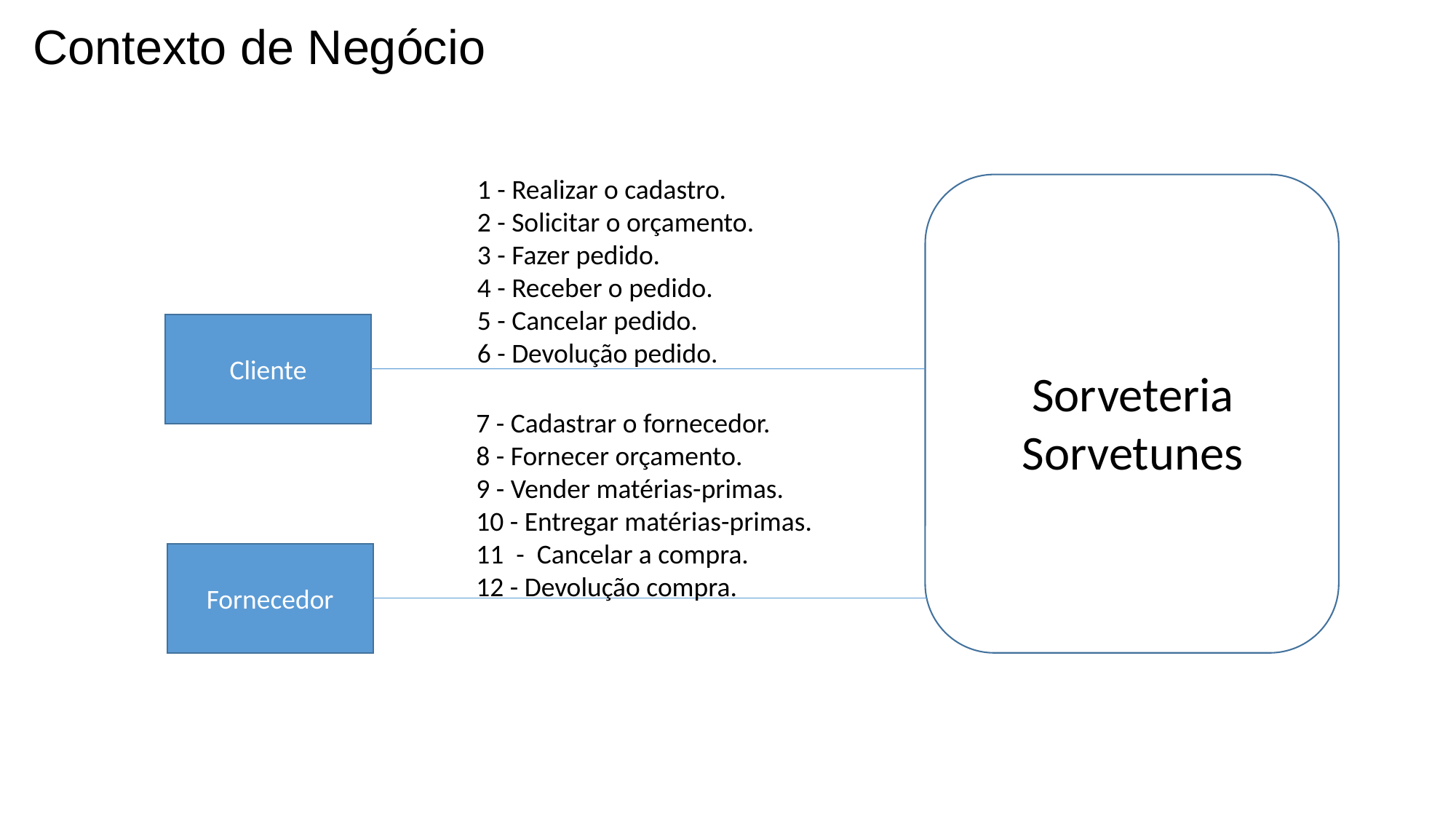

Contexto de Negócio
1 - Realizar o cadastro.
2 - Solicitar o orçamento.
3 - Fazer pedido.
4 - Receber o pedido.
5 - Cancelar pedido.
6 - Devolução pedido.

Cliente
Sorveteria Sorvetunes
7 - Cadastrar o fornecedor.
8 - Fornecer orçamento.
9 - Vender matérias-primas.
10 - Entregar matérias-primas.
11  -  Cancelar a compra.
12 - Devolução compra.
Fornecedor